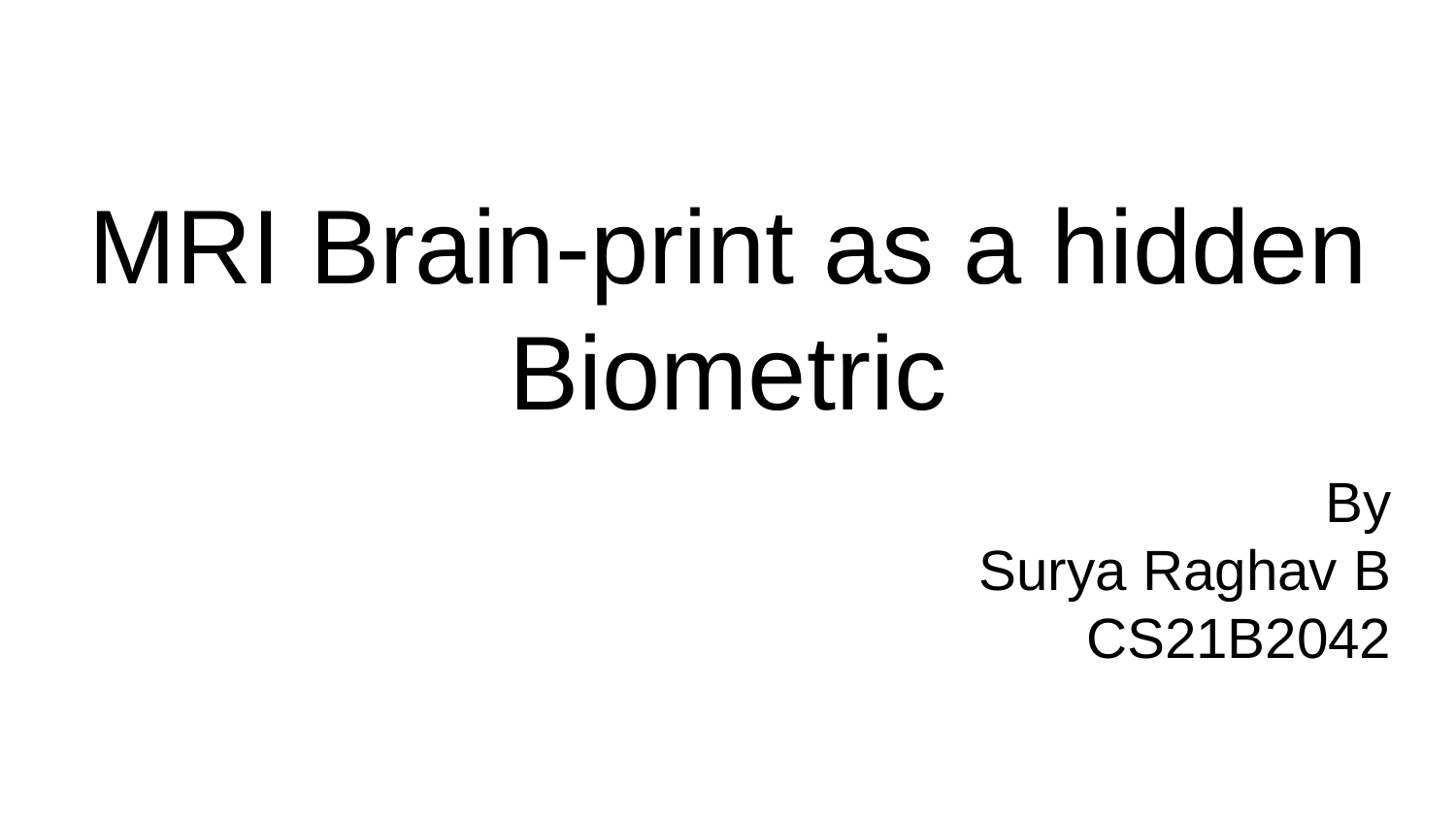

# MRI Brain-print as a hidden Biometric
By
Surya Raghav B
CS21B2042